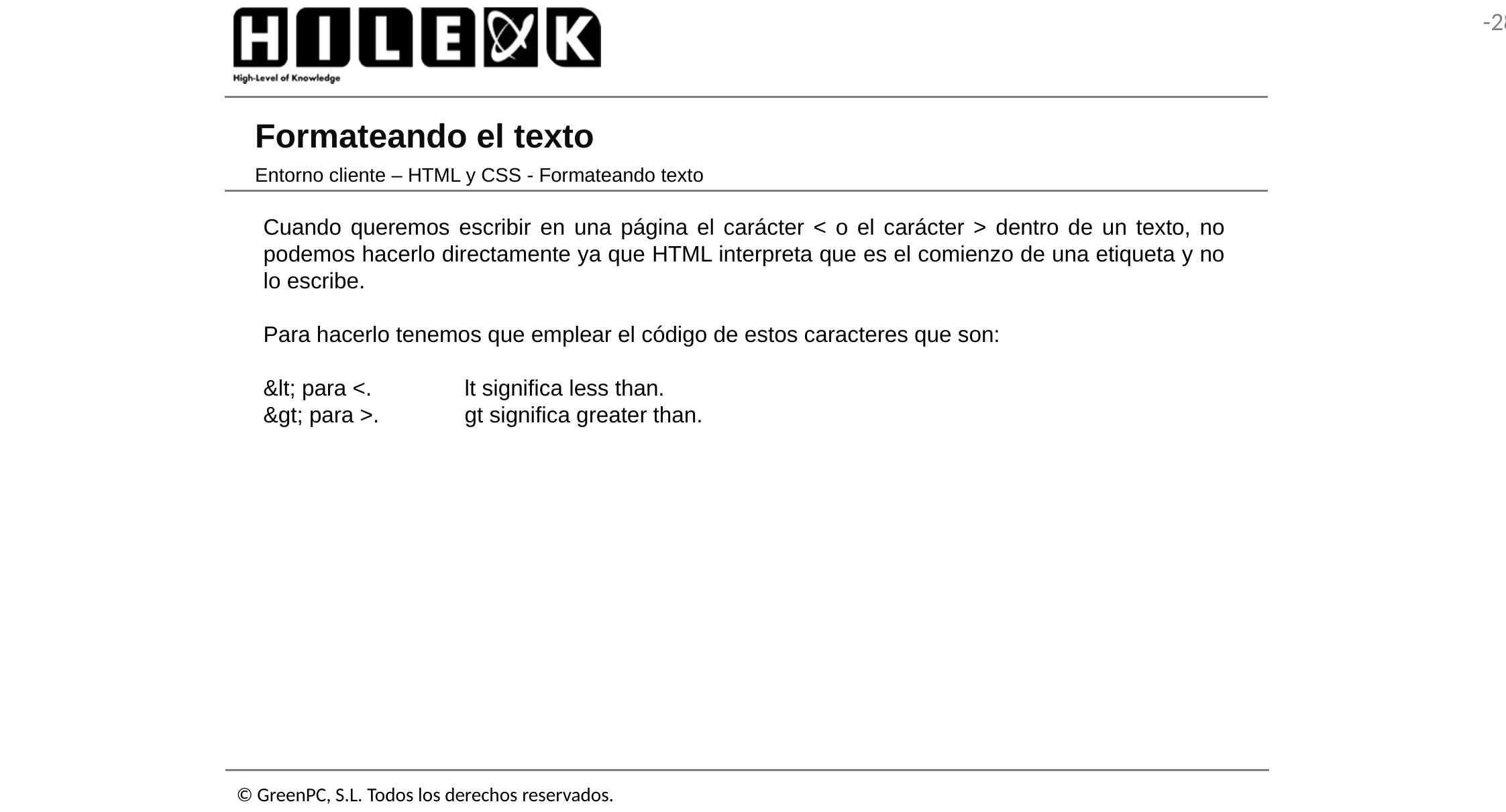

# Formateando el texto
Entorno cliente – HTML y CSS - Formateando texto
Cuando queremos escribir en una página el carácter < o el carácter > dentro de un texto, no podemos hacerlo directamente ya que HTML interpreta que es el comienzo de una etiqueta y no lo escribe.

Para hacerlo tenemos que emplear el código de estos caracteres que son:

&lt; para <. 	lt significa less than.
&gt; para >.	gt significa greater than.